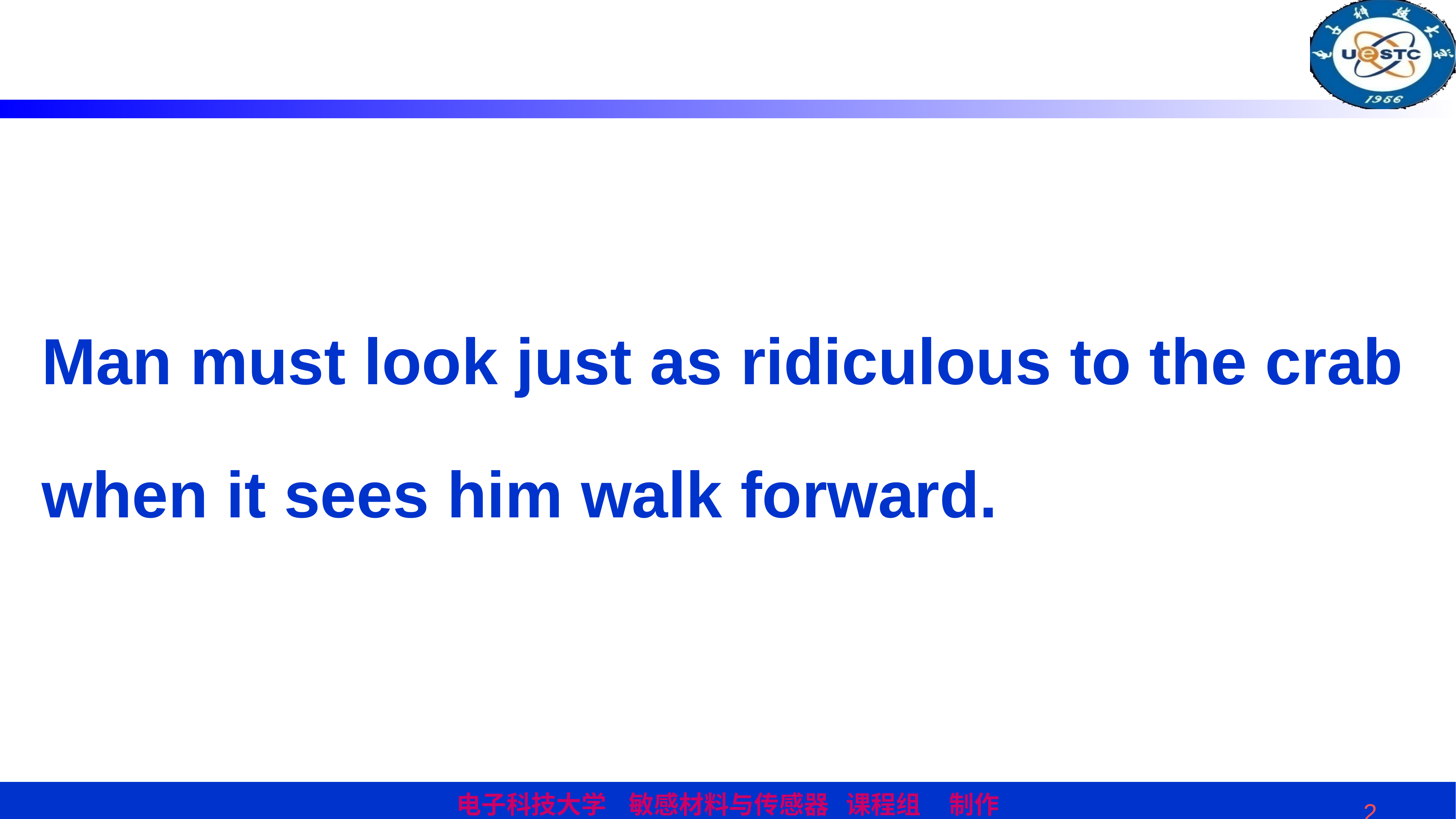

Man must look just as ridiculous to the crab when it sees him walk forward.
2